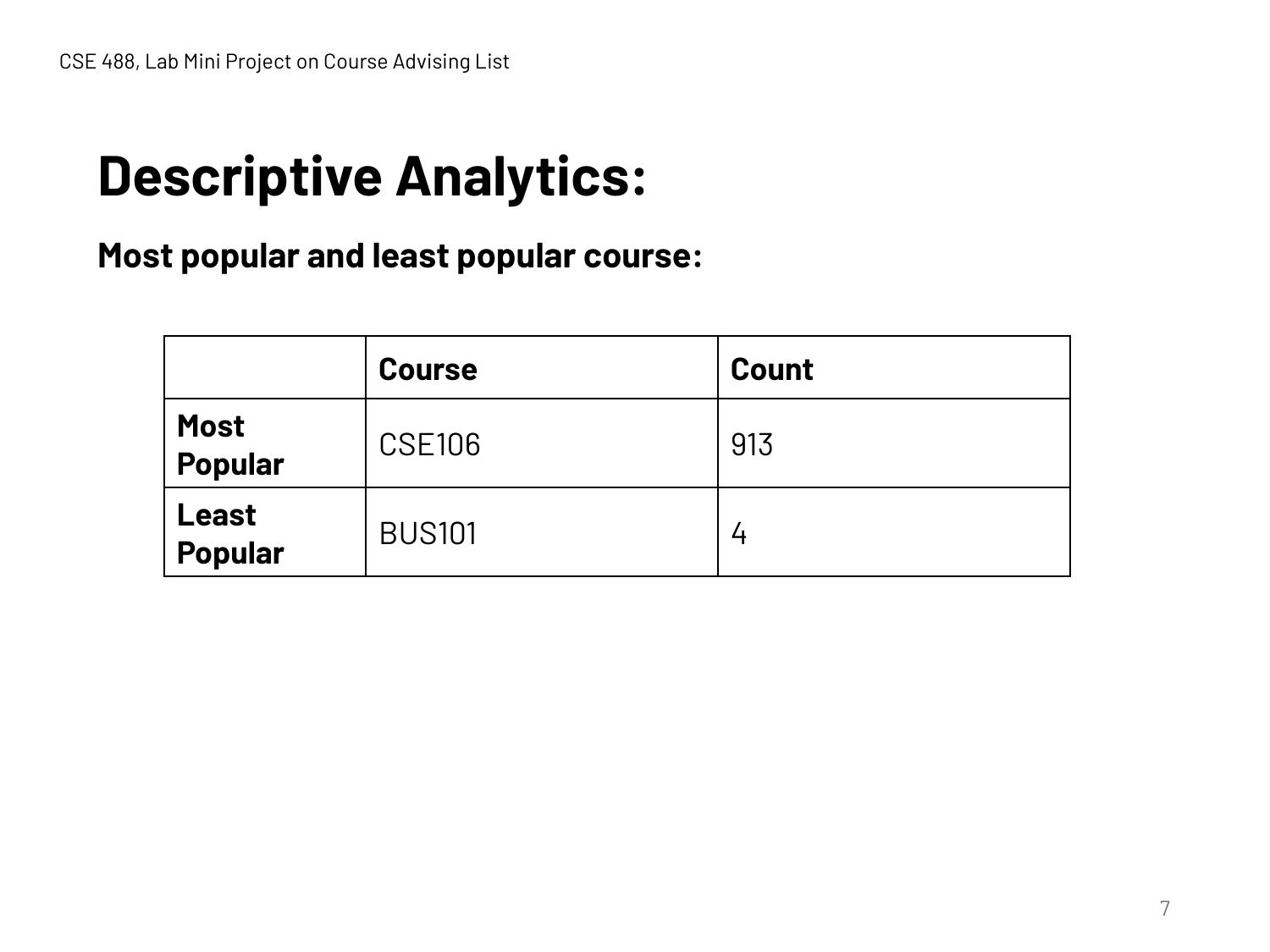

CSE 488, Lab Mini Project on Course Advising List

Descriptive Analytics:
Most popular and least popular course:
|  | Course | Count |
| --- | --- | --- |
| Most Popular | CSE106 | 913 |
| Least Popular | BUS101 | 4 |
7